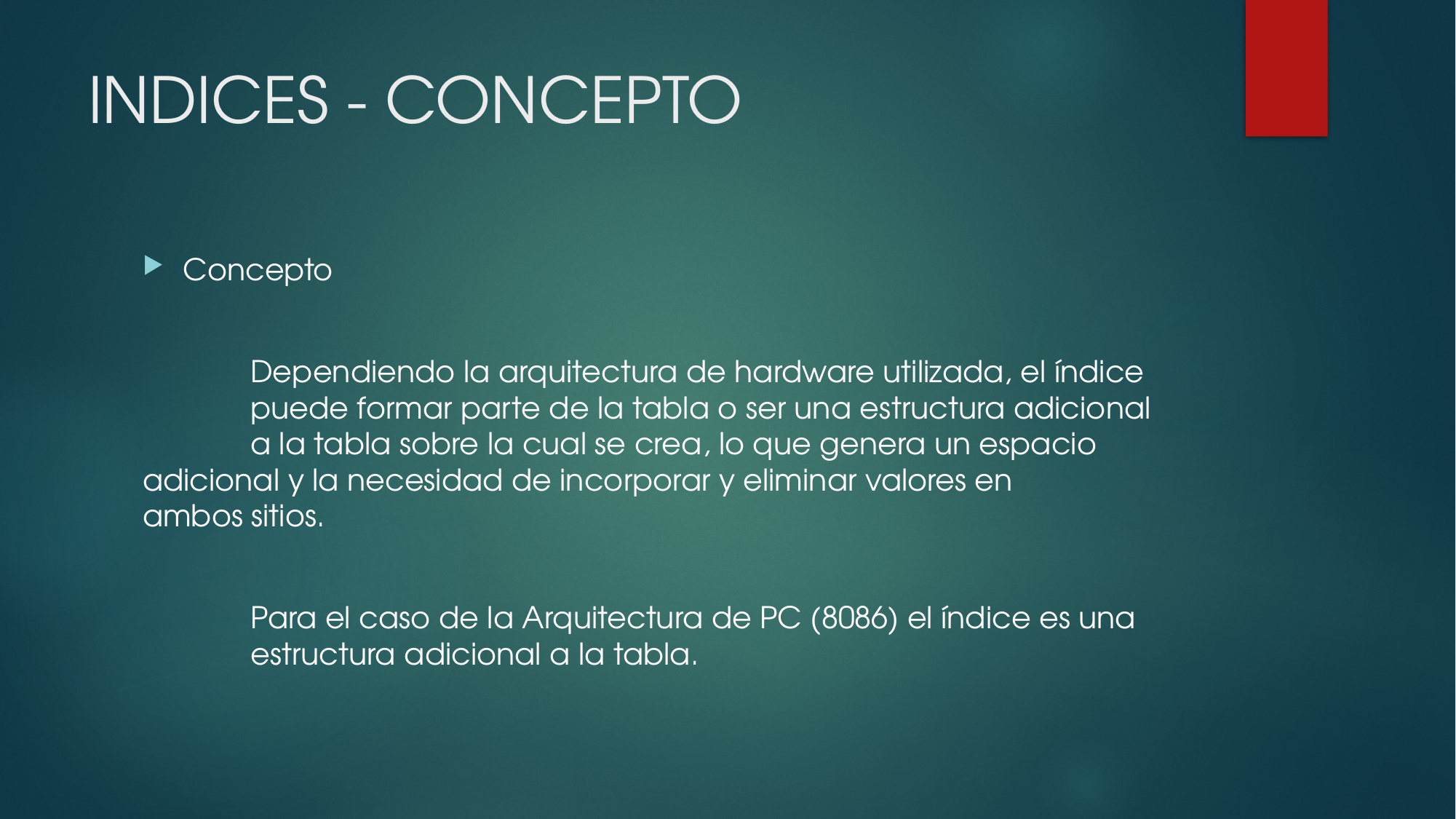

# INDICES - CONCEPTO
Concepto

		Dependiendo la arquitectura de hardware utilizada, el índice 			puede formar parte de la tabla o ser una estructura adicional 			a la tabla sobre la cual se crea, lo que genera un espacio 				adicional y la necesidad de incorporar y eliminar valores en 			ambos sitios.

		Para el caso de la Arquitectura de PC (8086) el índice es una 			estructura adicional a la tabla.